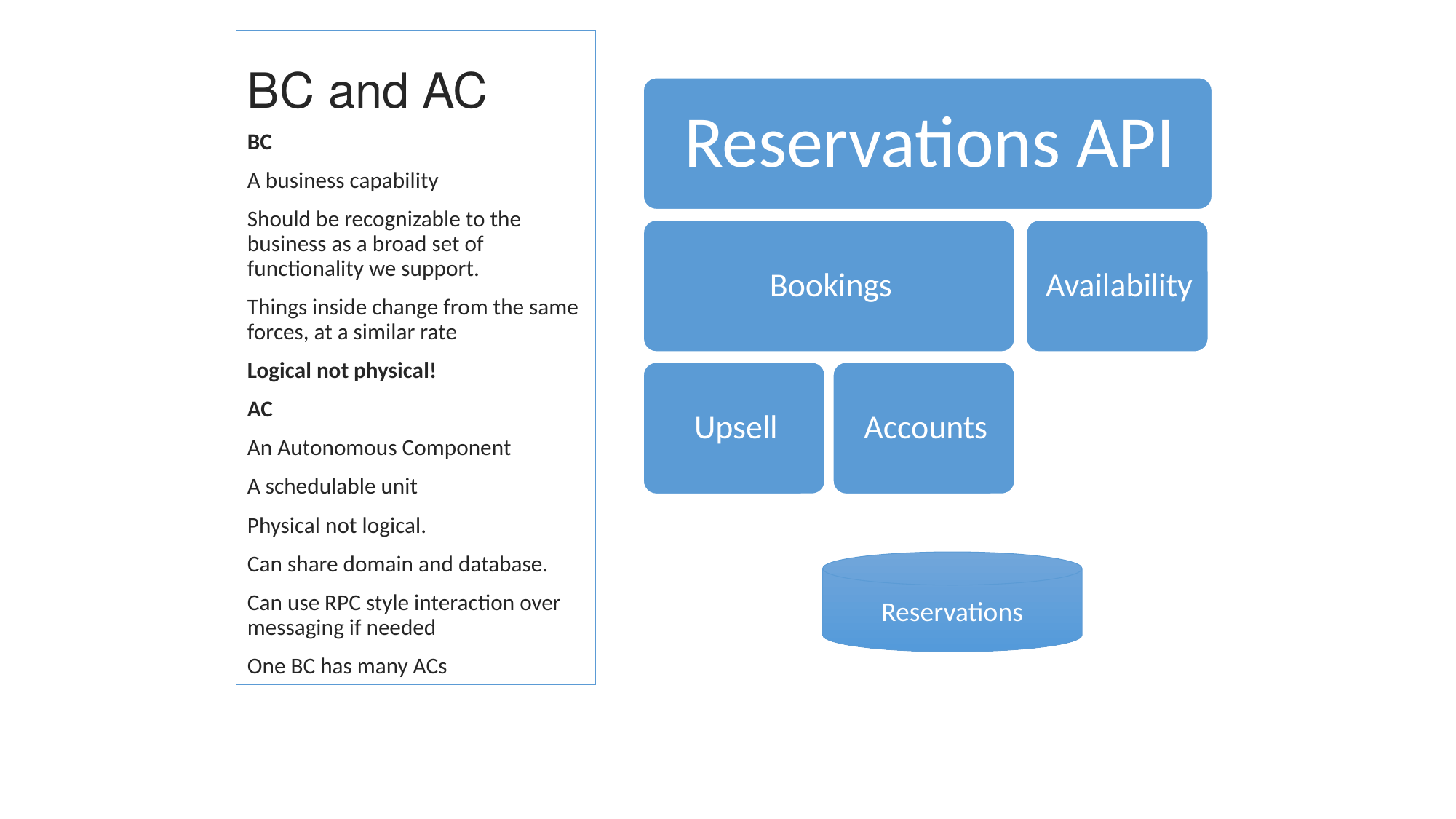

# BC and AC
Reservations API
Bookings
Upsell
Accounts
Availability
BC
A business capability
Should be recognizable to the business as a broad set of functionality we support.
Things inside change from the same forces, at a similar rate
Logical not physical!
AC
An Autonomous Component
A schedulable unit
Physical not logical.
Can share domain and database.
Can use RPC style interaction over messaging if needed
One BC has many ACs

Reservations